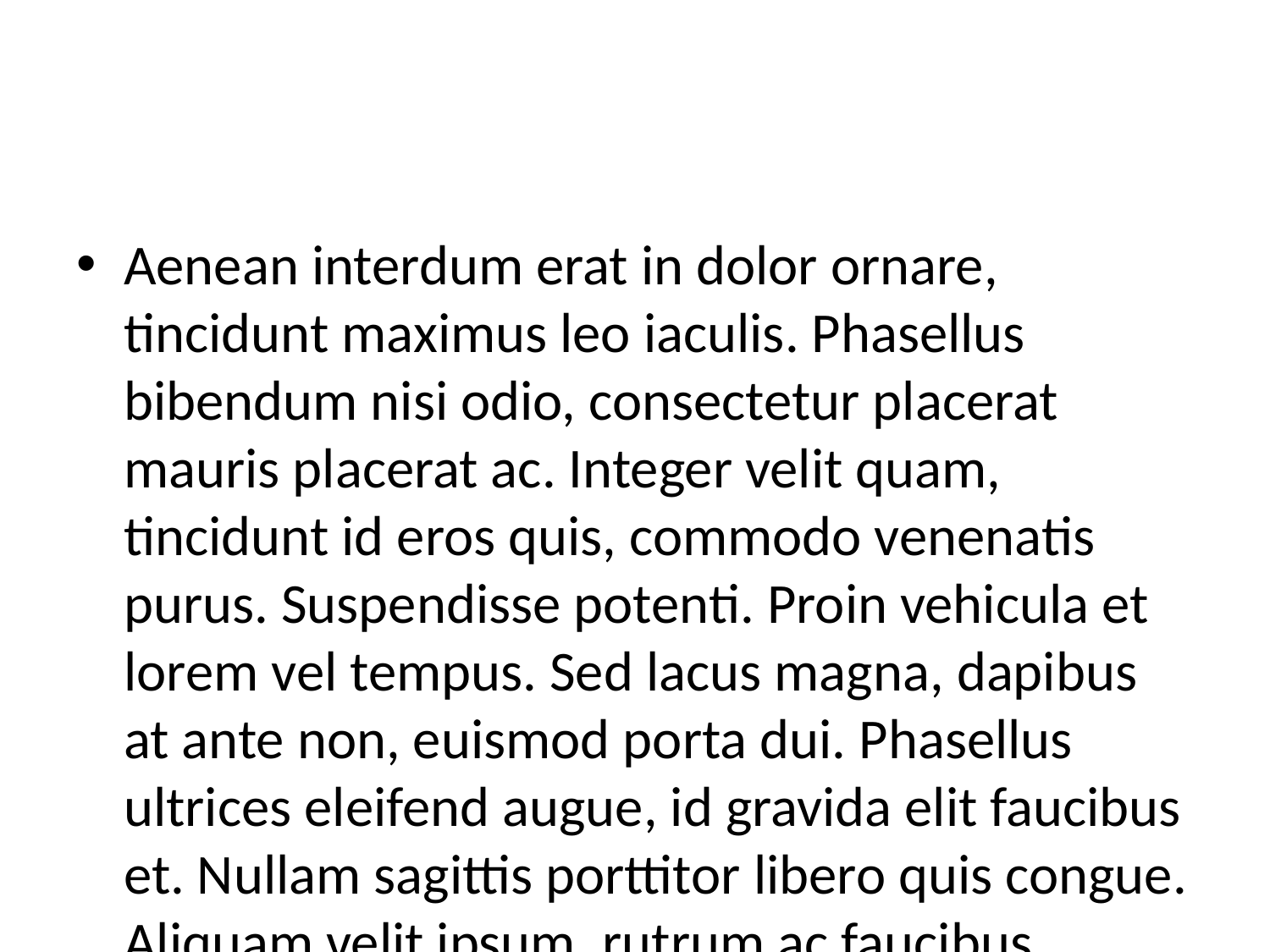

#
Aenean interdum erat in dolor ornare, tincidunt maximus leo iaculis. Phasellus bibendum nisi odio, consectetur placerat mauris placerat ac. Integer velit quam, tincidunt id eros quis, commodo venenatis purus. Suspendisse potenti. Proin vehicula et lorem vel tempus. Sed lacus magna, dapibus at ante non, euismod porta dui. Phasellus ultrices eleifend augue, id gravida elit faucibus et. Nullam sagittis porttitor libero quis congue. Aliquam velit ipsum, rutrum ac faucibus eleifend, cursus cursus ligula.